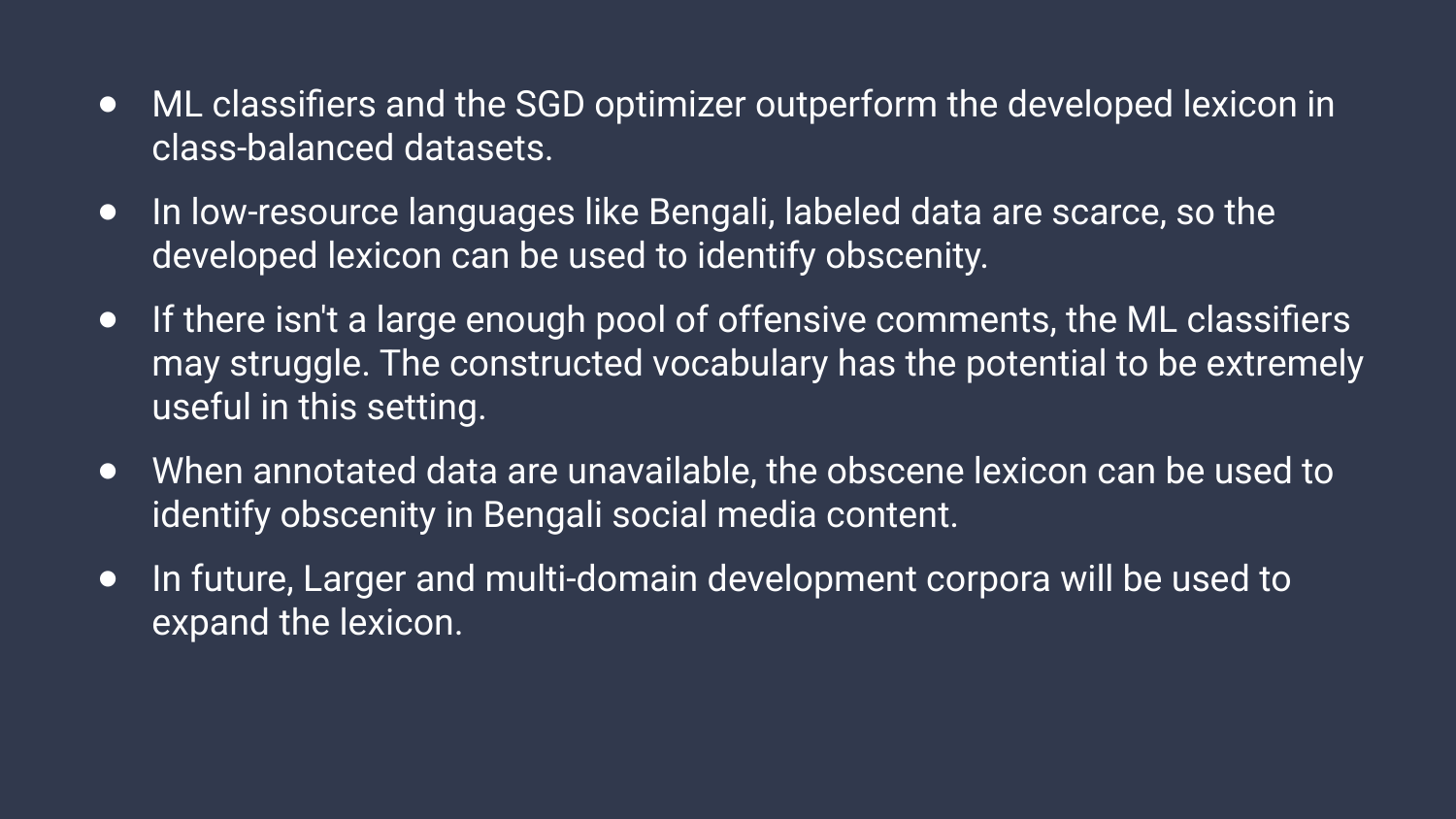

# ML classifiers and the SGD optimizer outperform the developed lexicon in class-balanced datasets.
In low-resource languages like Bengali, labeled data are scarce, so the developed lexicon can be used to identify obscenity.
If there isn't a large enough pool of offensive comments, the ML classifiers may struggle. The constructed vocabulary has the potential to be extremely useful in this setting.
When annotated data are unavailable, the obscene lexicon can be used to identify obscenity in Bengali social media content.
In future, Larger and multi-domain development corpora will be used to expand the lexicon.